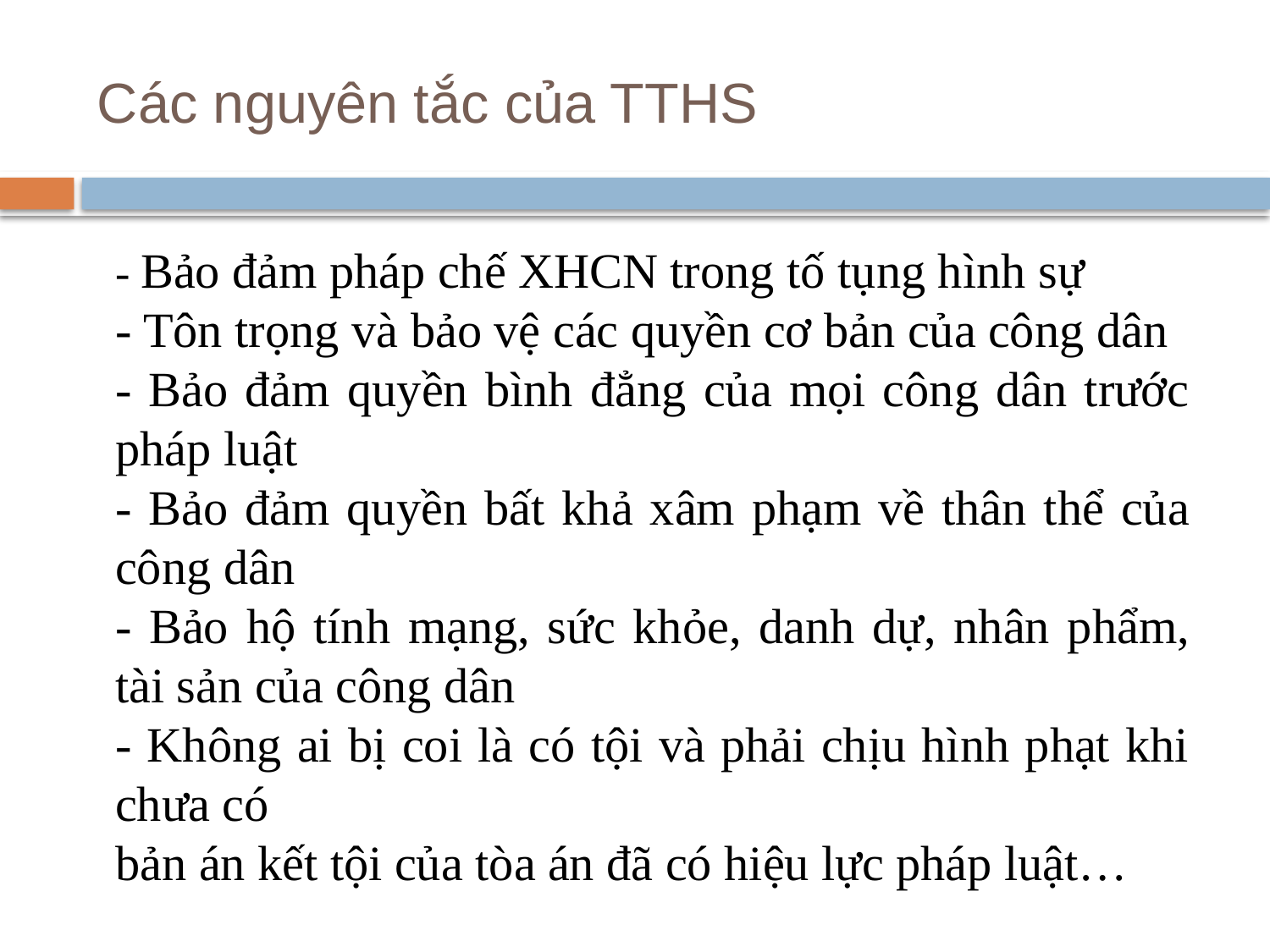

# Các nguyên tắc của TTHS
- Bảo đảm pháp chế XHCN trong tố tụng hình sự
- Tôn trọng và bảo vệ các quyền cơ bản của công dân
- Bảo đảm quyền bình đẳng của mọi công dân trước pháp luật
- Bảo đảm quyền bất khả xâm phạm về thân thể của công dân
- Bảo hộ tính mạng, sức khỏe, danh dự, nhân phẩm, tài sản của công dân
- Không ai bị coi là có tội và phải chịu hình phạt khi chưa có
bản án kết tội của tòa án đã có hiệu lực pháp luật…